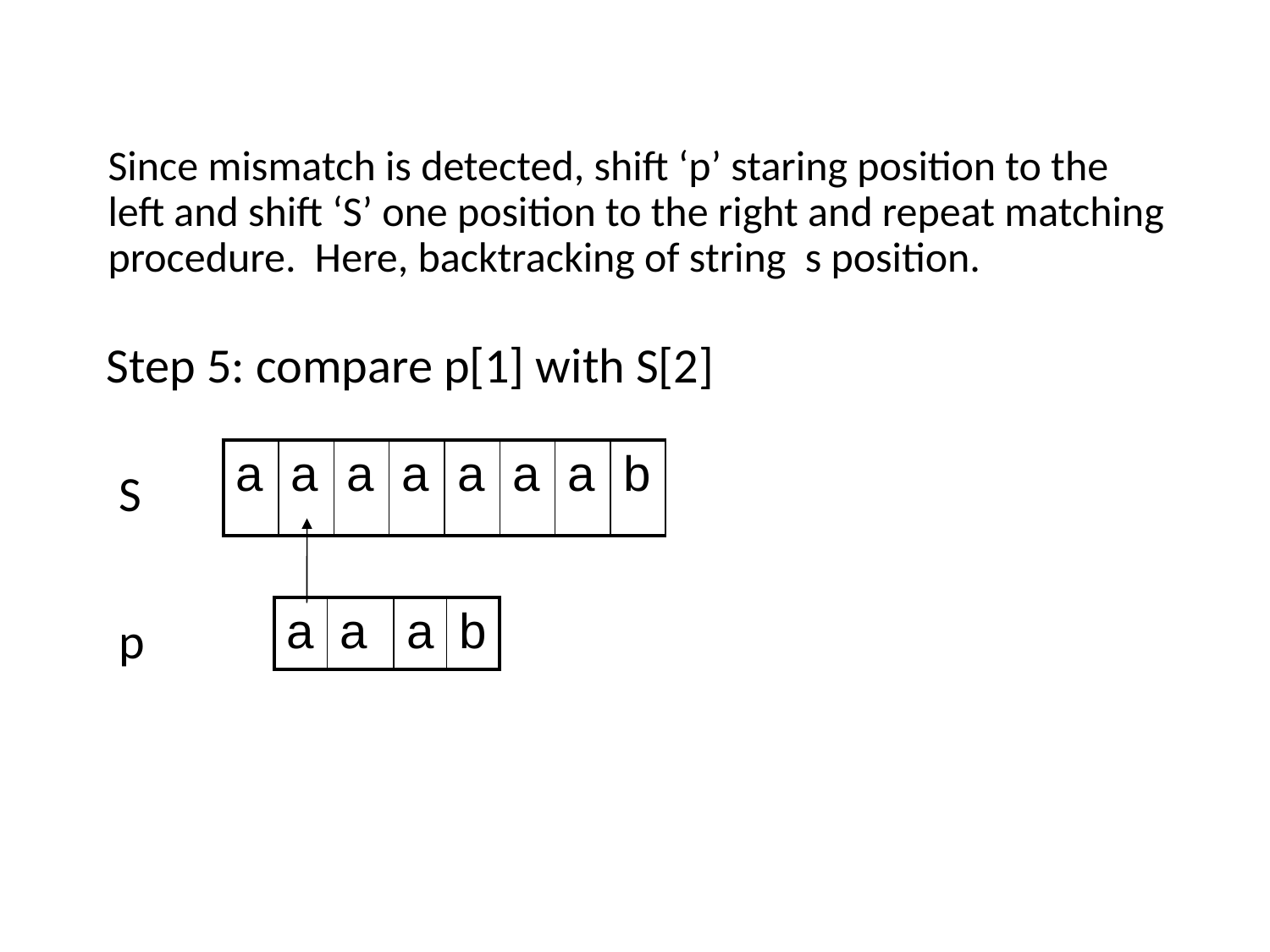

#
Since mismatch is detected, shift ‘p’ staring position to the left and shift ‘S’ one position to the right and repeat matching procedure.  Here, backtracking of string  s position.

Step 5: compare p[1] with S[2]

| a | a | a | a | a | a | a | b |
| --- | --- | --- | --- | --- | --- | --- | --- |
S

| a | a | a | b |
| --- | --- | --- | --- |
p